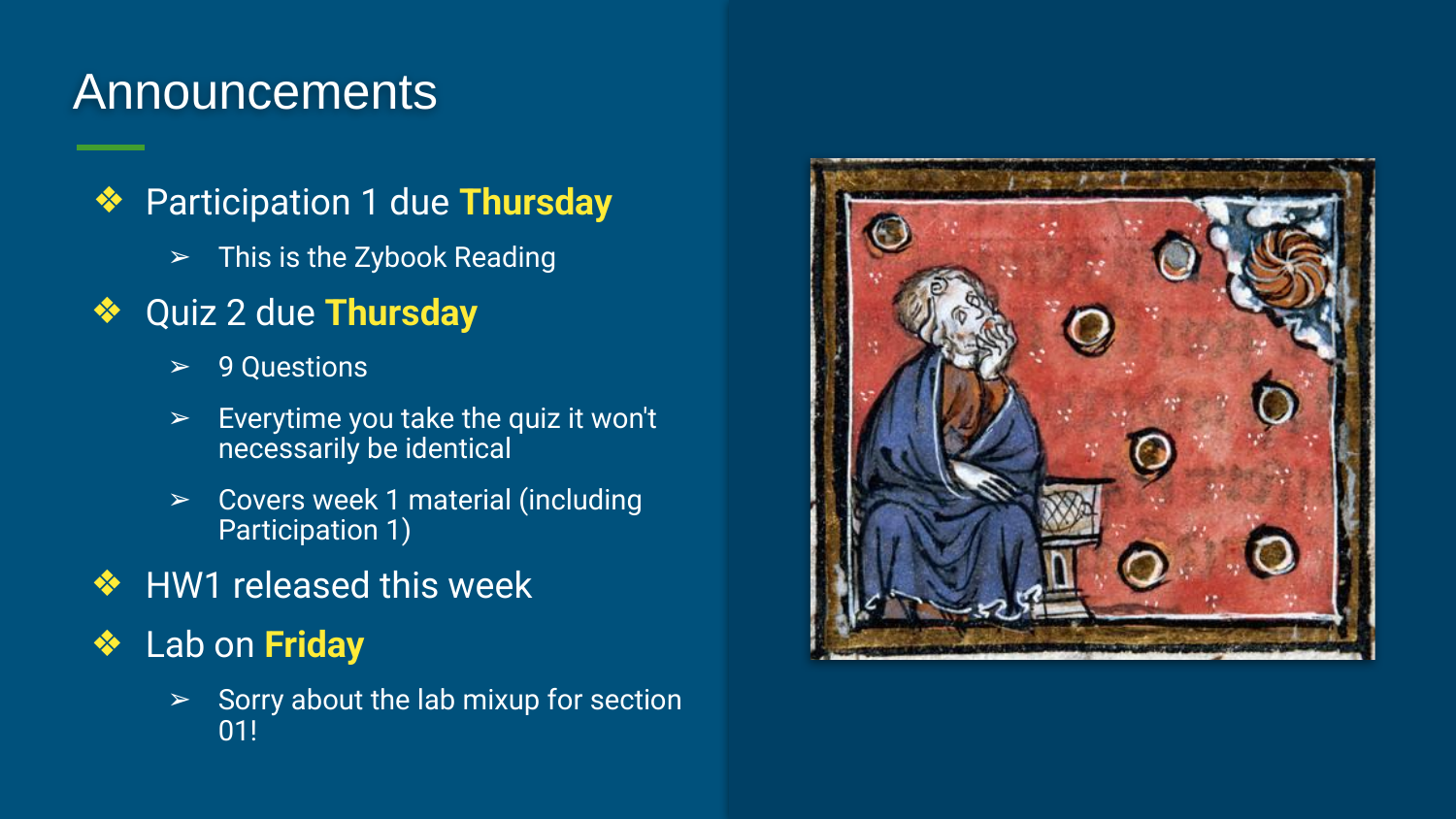

# Announcements
Participation 1 due Thursday
This is the Zybook Reading
Quiz 2 due Thursday
9 Questions
Everytime you take the quiz it won't necessarily be identical
Covers week 1 material (including Participation 1)
HW1 released this week
Lab on Friday
Sorry about the lab mixup for section 01!